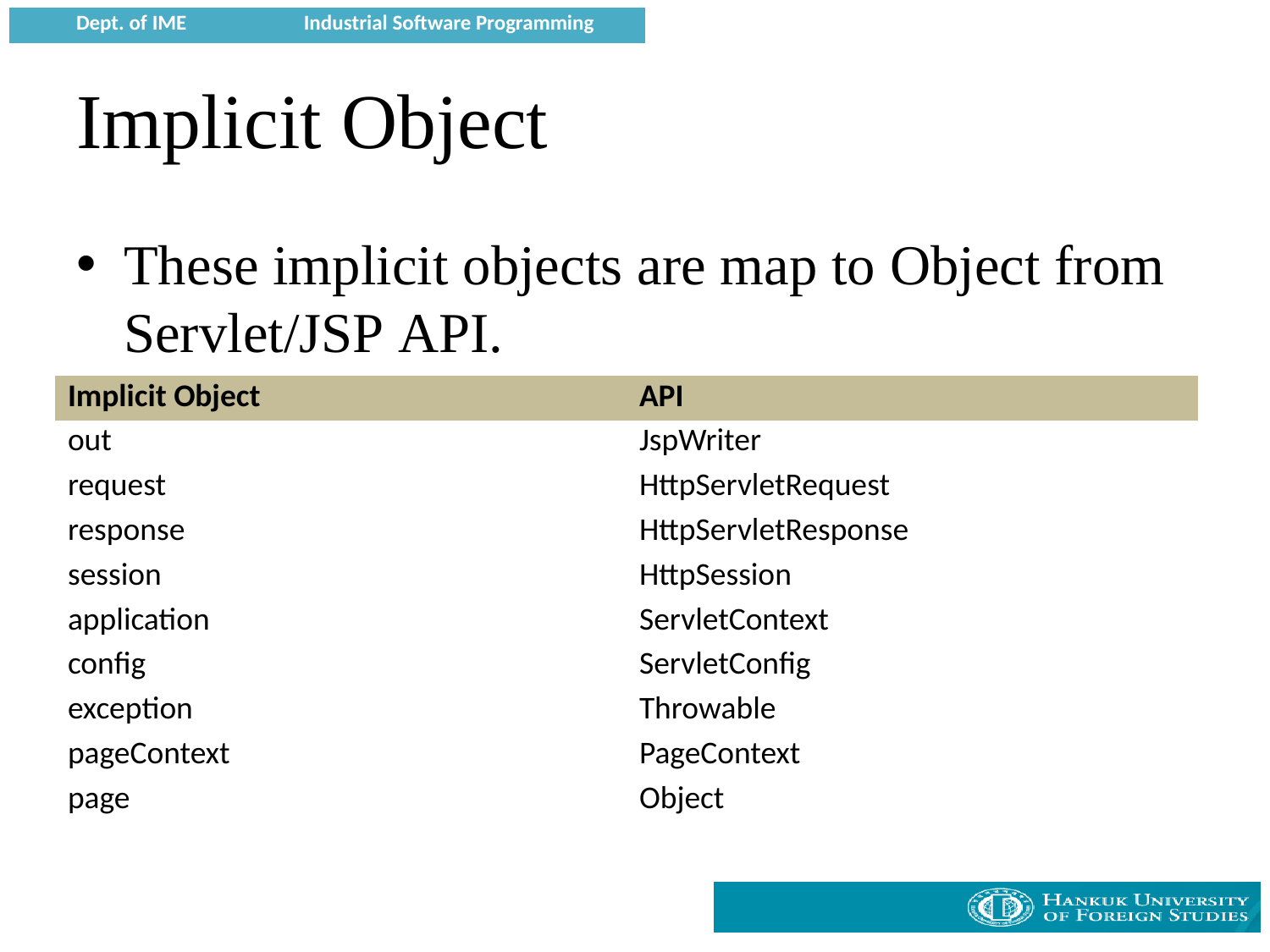

# Implicit Object
These implicit objects are map to Object from Servlet/JSP API.
| Implicit Object | API |
| --- | --- |
| out | JspWriter |
| request | HttpServletRequest |
| response | HttpServletResponse |
| session | HttpSession |
| application | ServletContext |
| config | ServletConfig |
| exception | Throwable |
| pageContext | PageContext |
| page | Object |